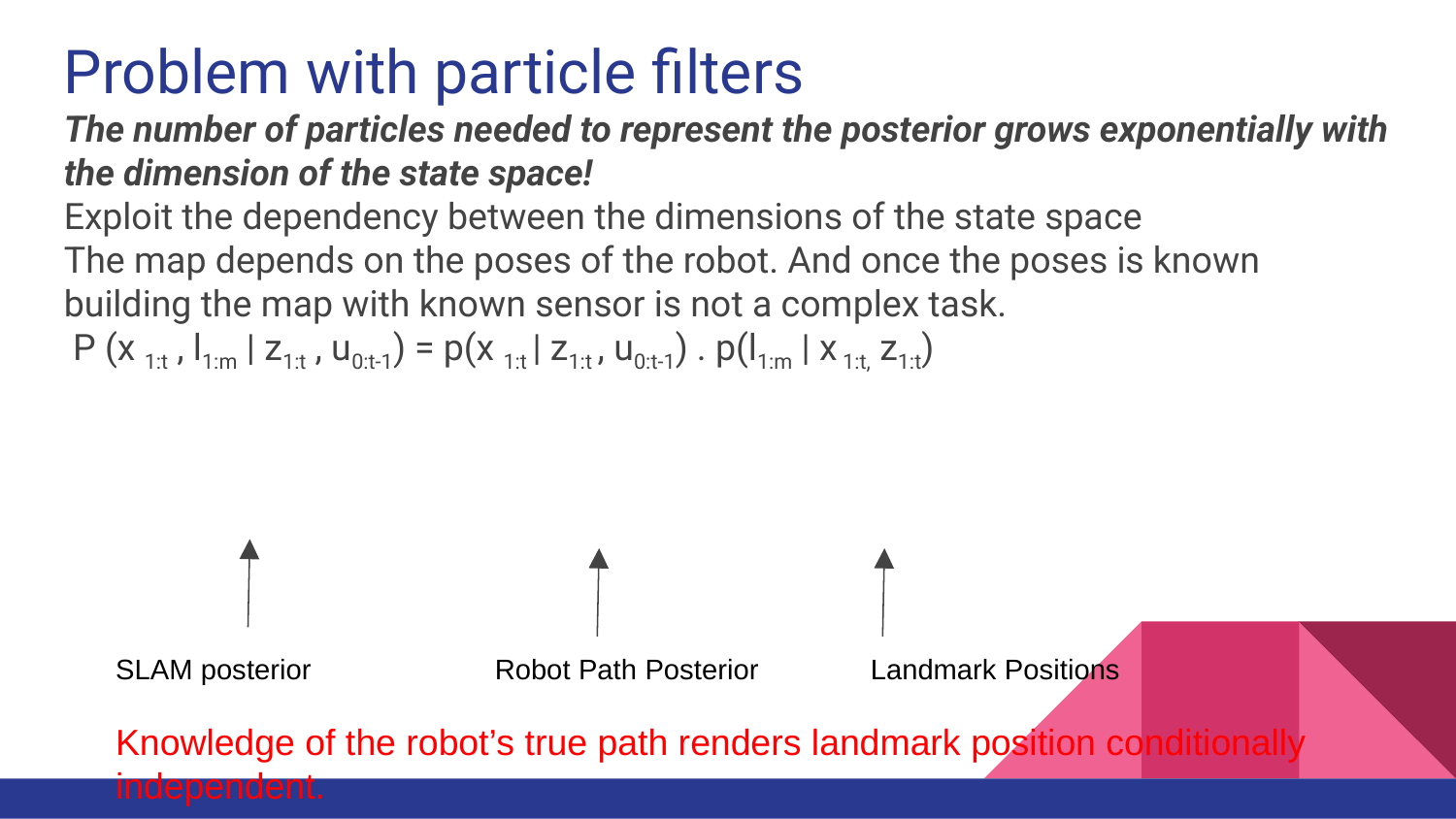

Problem with particle filters
The number of particles needed to represent the posterior grows exponentially with the dimension of the state space!
Exploit the dependency between the dimensions of the state space
The map depends on the poses of the robot. And once the poses is known building the map with known sensor is not a complex task.
 P (x 1:t , l1:m | z1:t , u0:t-1) = p(x 1:t | z1:t , u0:t-1) . p(l1:m | x 1:t, z1:t)

SLAM posterior                       Robot Path Posterior              Landmark Positions

Knowledge of the robot’s true path renders landmark position conditionally independent.